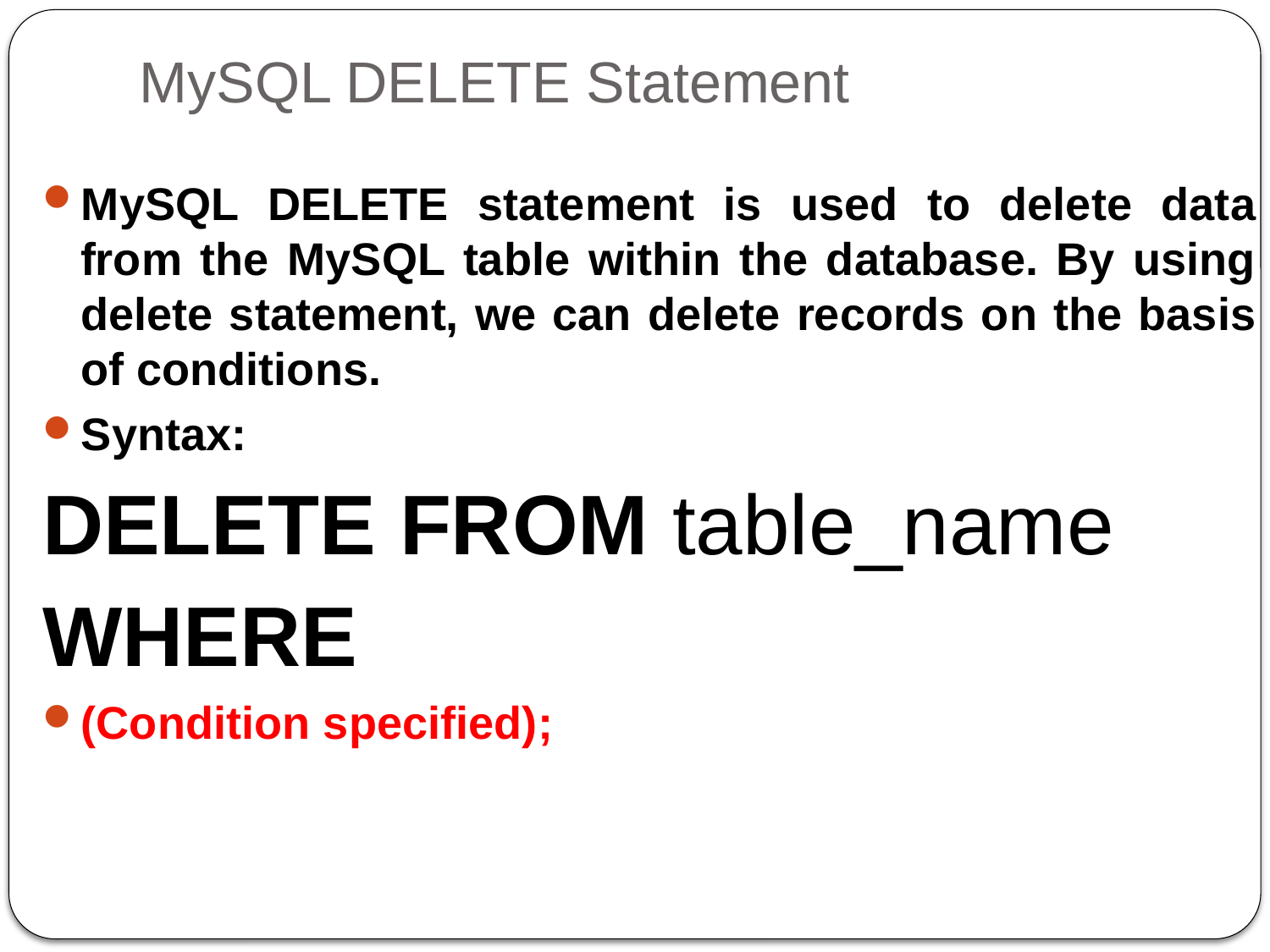

# MySQL DELETE Statement
MySQL DELETE statement is used to delete data from the MySQL table within the database. By using delete statement, we can delete records on the basis of conditions.
Syntax:
DELETE FROM table_name
WHERE
(Condition specified);